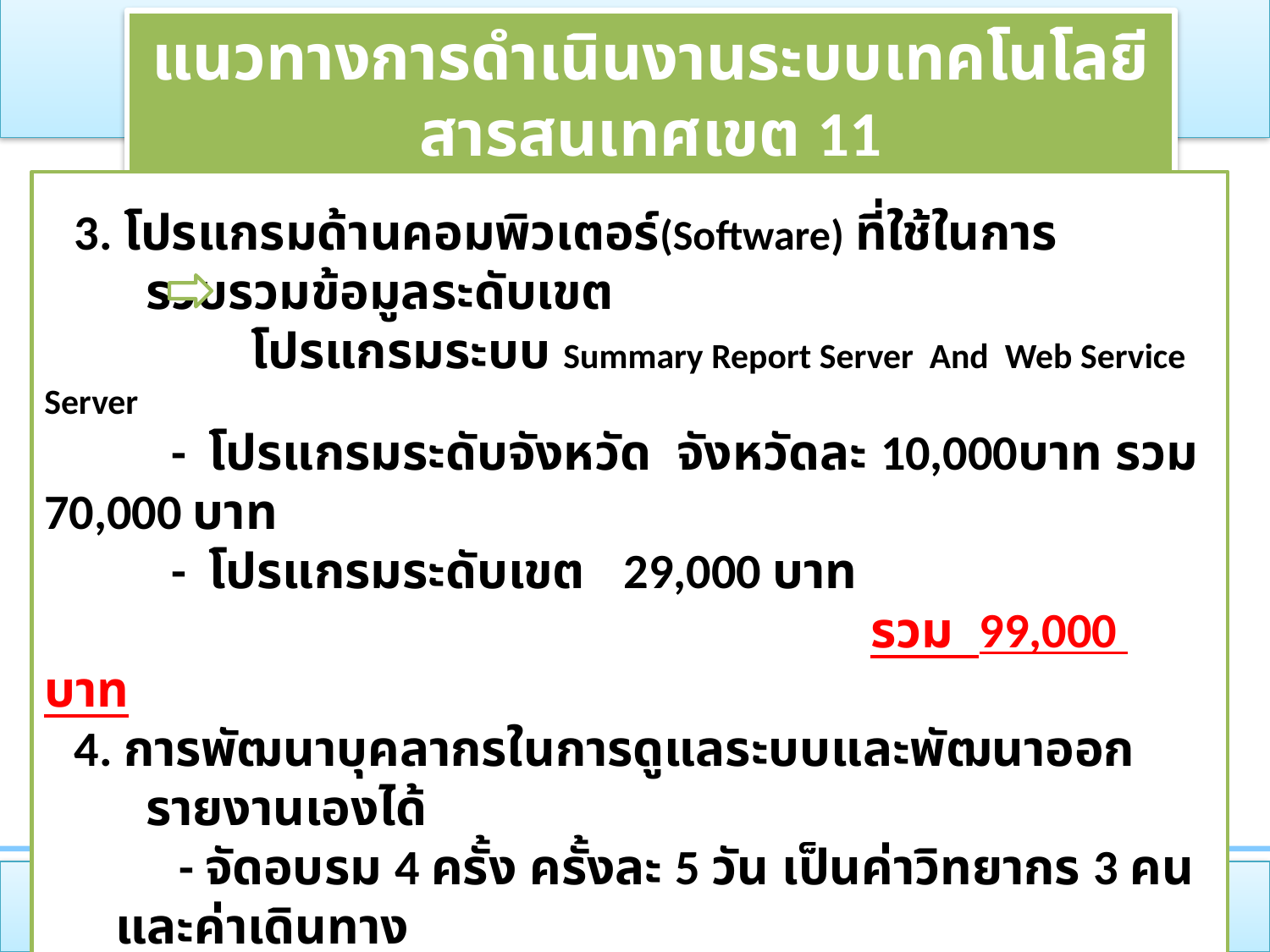

แนวทางการดำเนินงานระบบเทคโนโลยีสารสนเทศเขต 11

3. โปรแกรมด้านคอมพิวเตอร์(Software) ที่ใช้ในการรวบรวมข้อมูลระดับเขต
                โปรแกรมระบบ Summary Report Server  And  Web Service Server
	-  โปรแกรมระดับจังหวัด  จังหวัดละ 10,000บาท รวม  70,000 บาท
	-  โปรแกรมระดับเขต   29,000 บาท
                                                                รวม  99,000  บาท
4. การพัฒนาบุคลากรในการดูแลระบบและพัฒนาออกรายงานเองได้
            - จัดอบรม 4 ครั้ง ครั้งละ 5 วัน เป็นค่าวิทยากร 3 คนและค่าเดินทาง